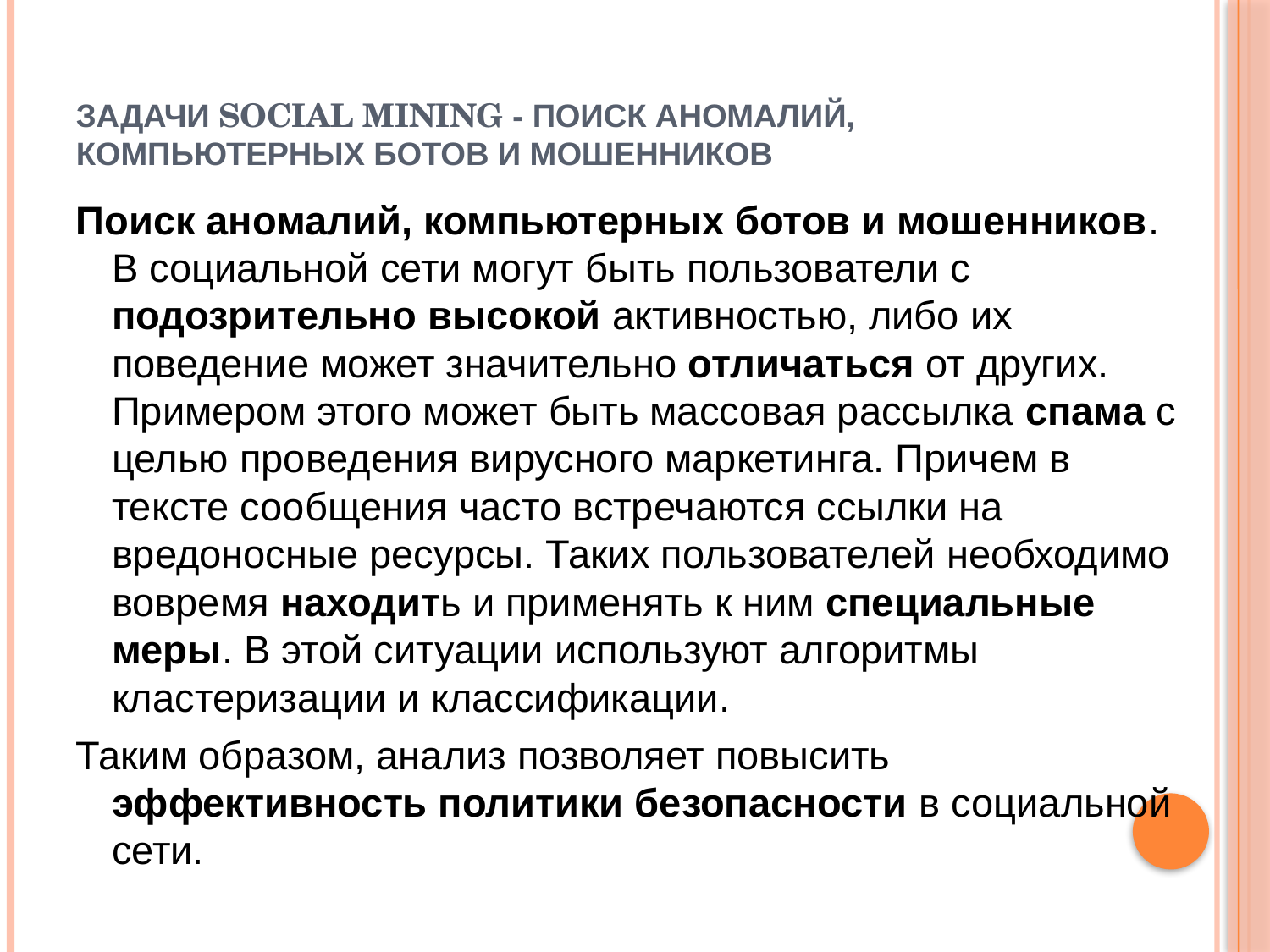

# Задачи Social Mining - Поиск аномалий, компьютерных ботов и мошенников
Поиск аномалий, компьютерных ботов и мошенников. В социальной сети могут быть пользователи с подозрительно высокой активностью, либо их поведение может значительно отличаться от других. Примером этого может быть массовая рассылка спама с целью проведения вирусного маркетинга. Причем в тексте сообщения часто встречаются ссылки на вредоносные ресурсы. Таких пользователей необходимо вовремя находить и применять к ним специальные меры. В этой ситуации используют алгоритмы кластеризации и классификации.
Таким образом, анализ позволяет повысить эффективность политики безопасности в социальной сети.